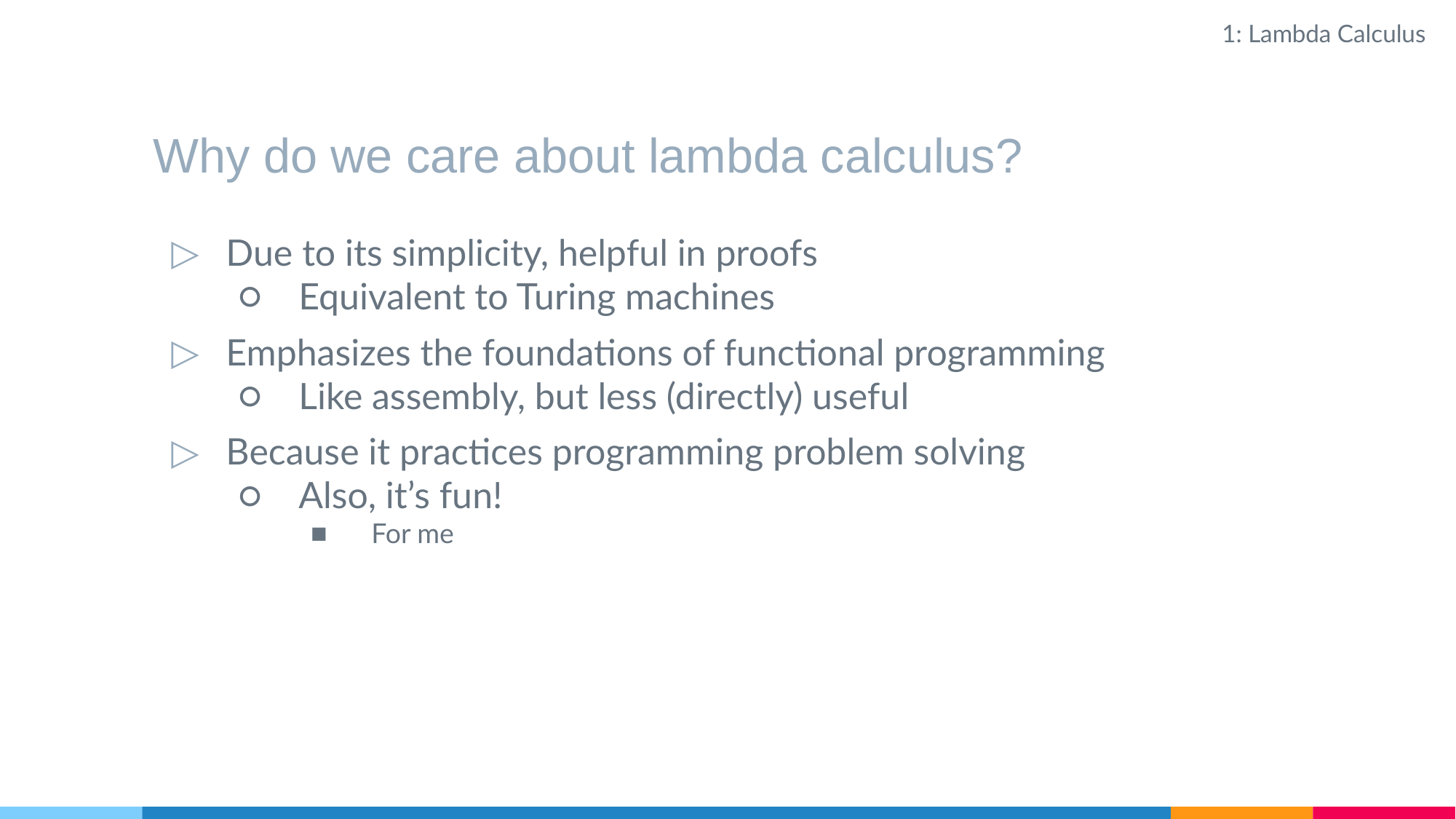

1: Lambda Calculus
# Why do we care about lambda calculus?
Due to its simplicity, helpful in proofs
Equivalent to Turing machines
Emphasizes the foundations of functional programming
Like assembly, but less (directly) useful
Because it practices programming problem solving
Also, it’s fun!
For me